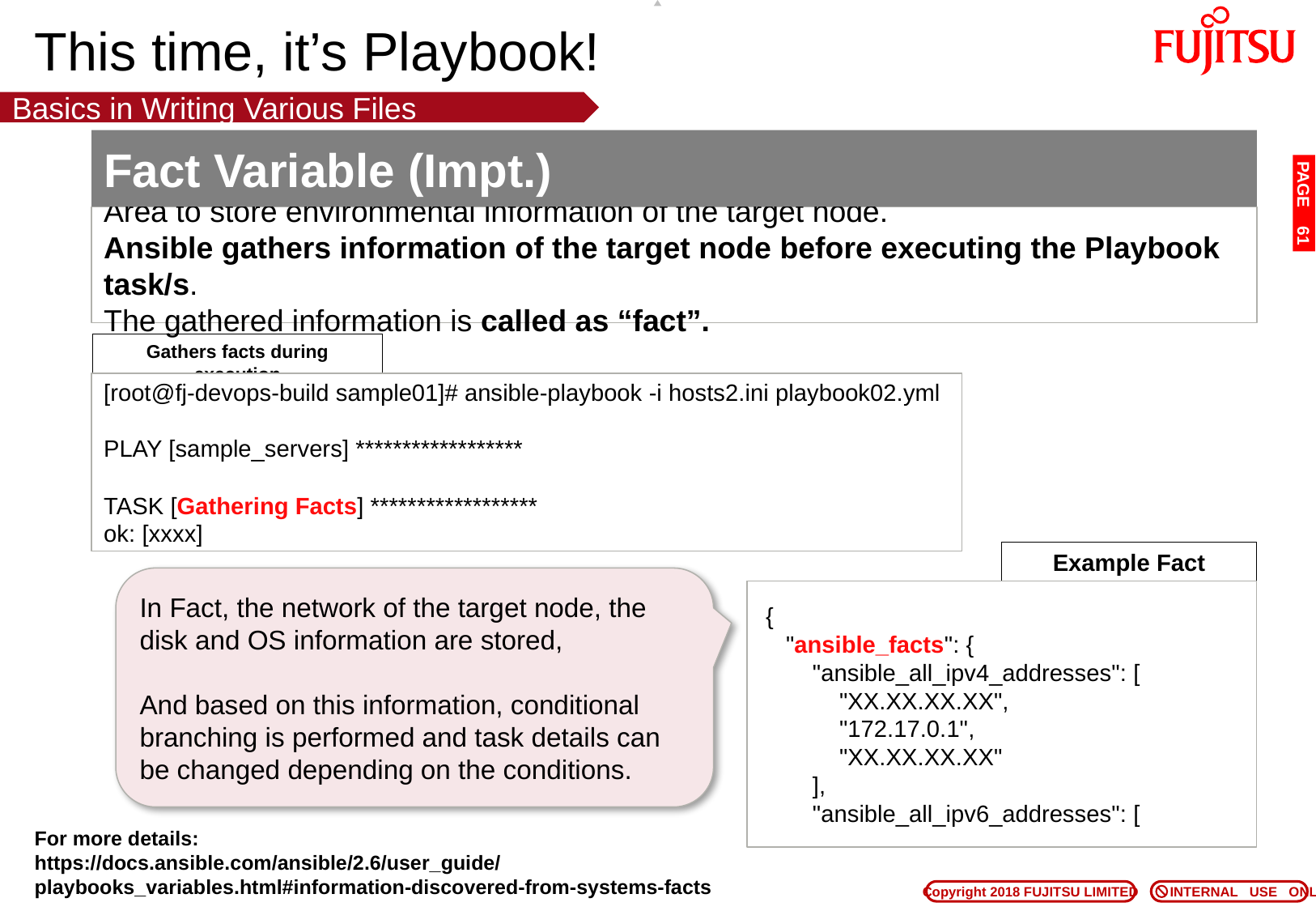

# This time, it’s Playbook!
Basics in Writing Various Files
Fact Variable (Impt.)
PAGE    61
Area to store environmental information of the target node.
Ansible gathers information of the target node before executing the Playbook task/s.
The gathered information is called as “fact”.
Gathers facts during execution
[root@fj-devops-build sample01]# ansible-playbook -i hosts2.ini playbook02.yml

PLAY [sample_servers] ******************

TASK [Gathering Facts] ******************
ok: [xxxx]
Example Fact Details
In Fact, the network of the target node, the disk and OS information are stored,

And based on this information, conditional branching is performed and task details can be changed depending on the conditions.
 {
    "ansible_facts": {
        "ansible_all_ipv4_addresses": [
            "XX.XX.XX.XX",
            "172.17.0.1",
            "XX.XX.XX.XX"
        ],
        "ansible_all_ipv6_addresses": [
For more details:
https://docs.ansible.com/ansible/2.6/user_guide/playbooks_variables.html#information-discovered-from-systems-facts